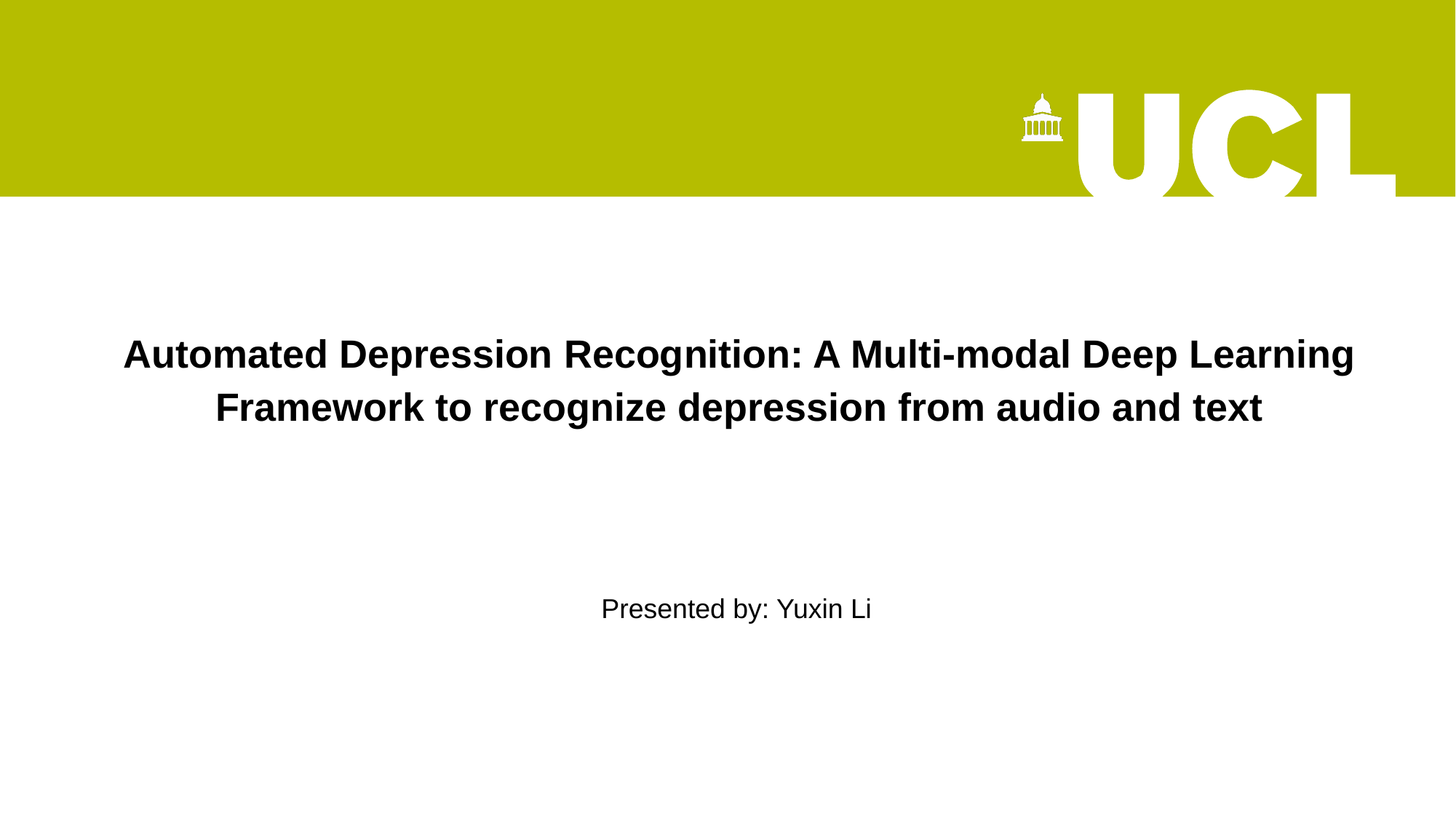

Automated Depression Recognition: A Multi-modal Deep Learning Framework to recognize depression from audio and text

# Presented by: Yuxin Li